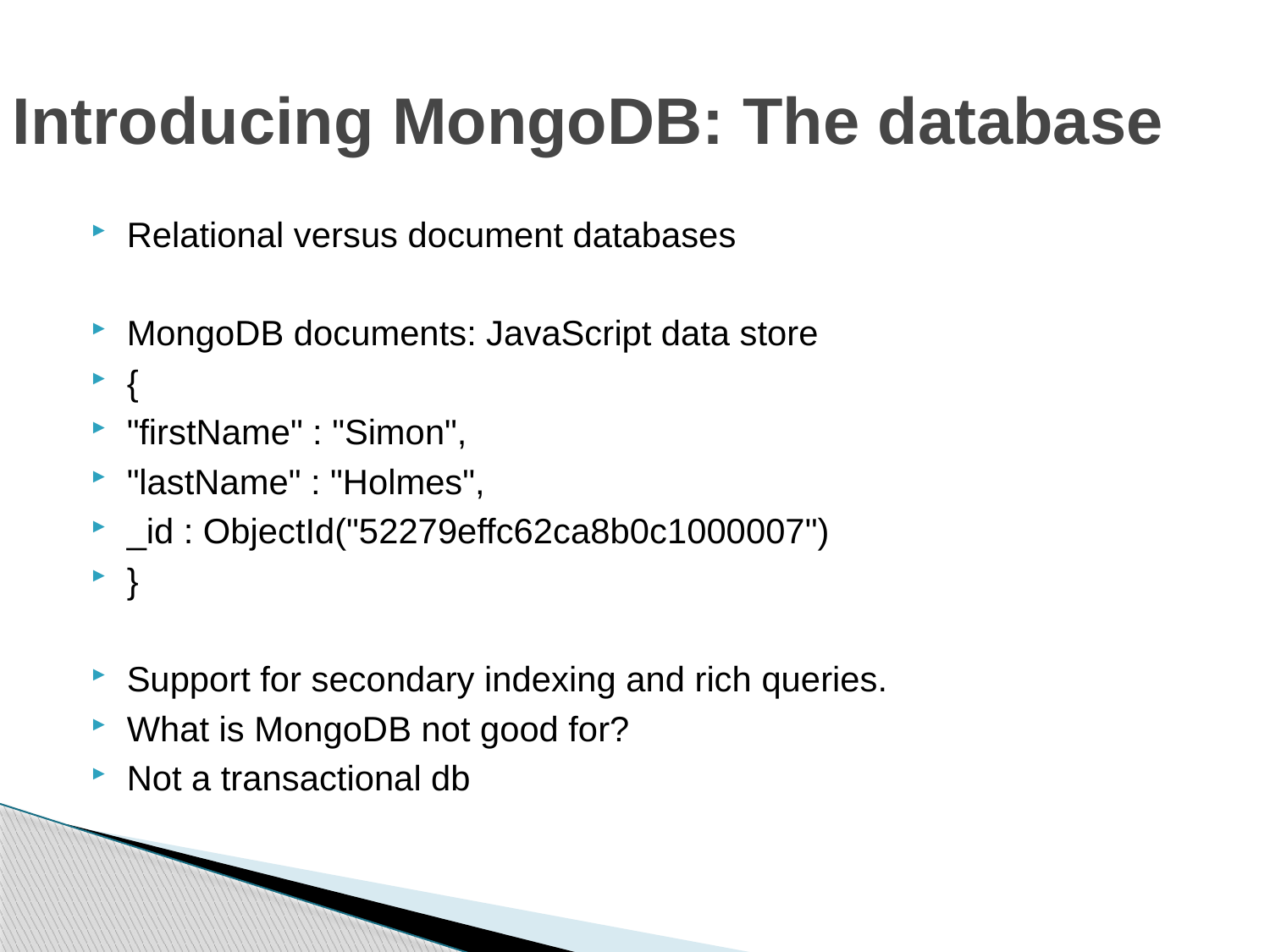

# Introducing MongoDB: The database
Relational versus document databases

MongoDB documents: JavaScript data store
{
"firstName" : "Simon",
"lastName" : "Holmes",
_id : ObjectId("52279effc62ca8b0c1000007")
}

Support for secondary indexing and rich queries.
What is MongoDB not good for?
Not a transactional db